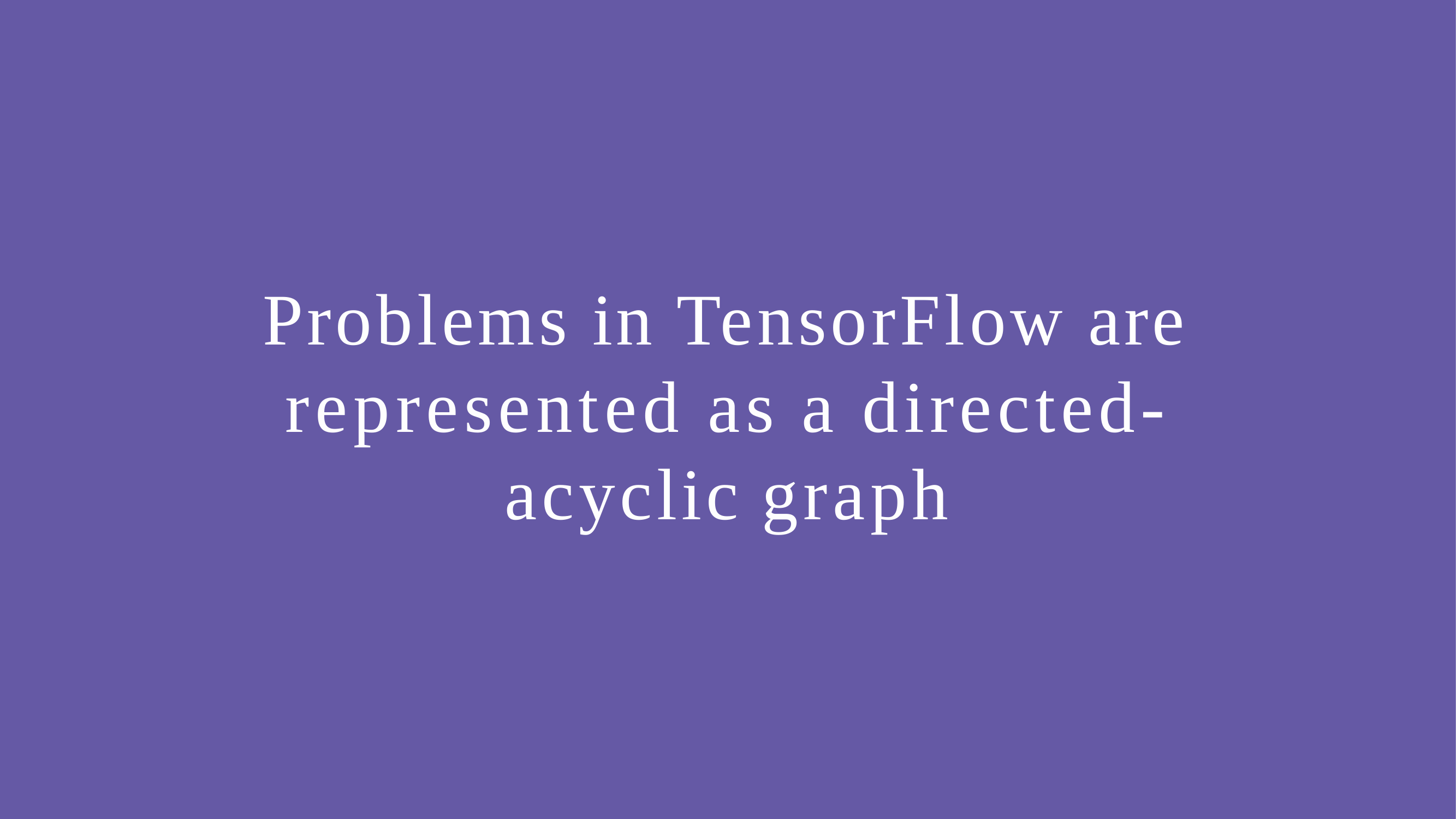

Problems in TensorFlow are
represented as a directed-
acyclic graph